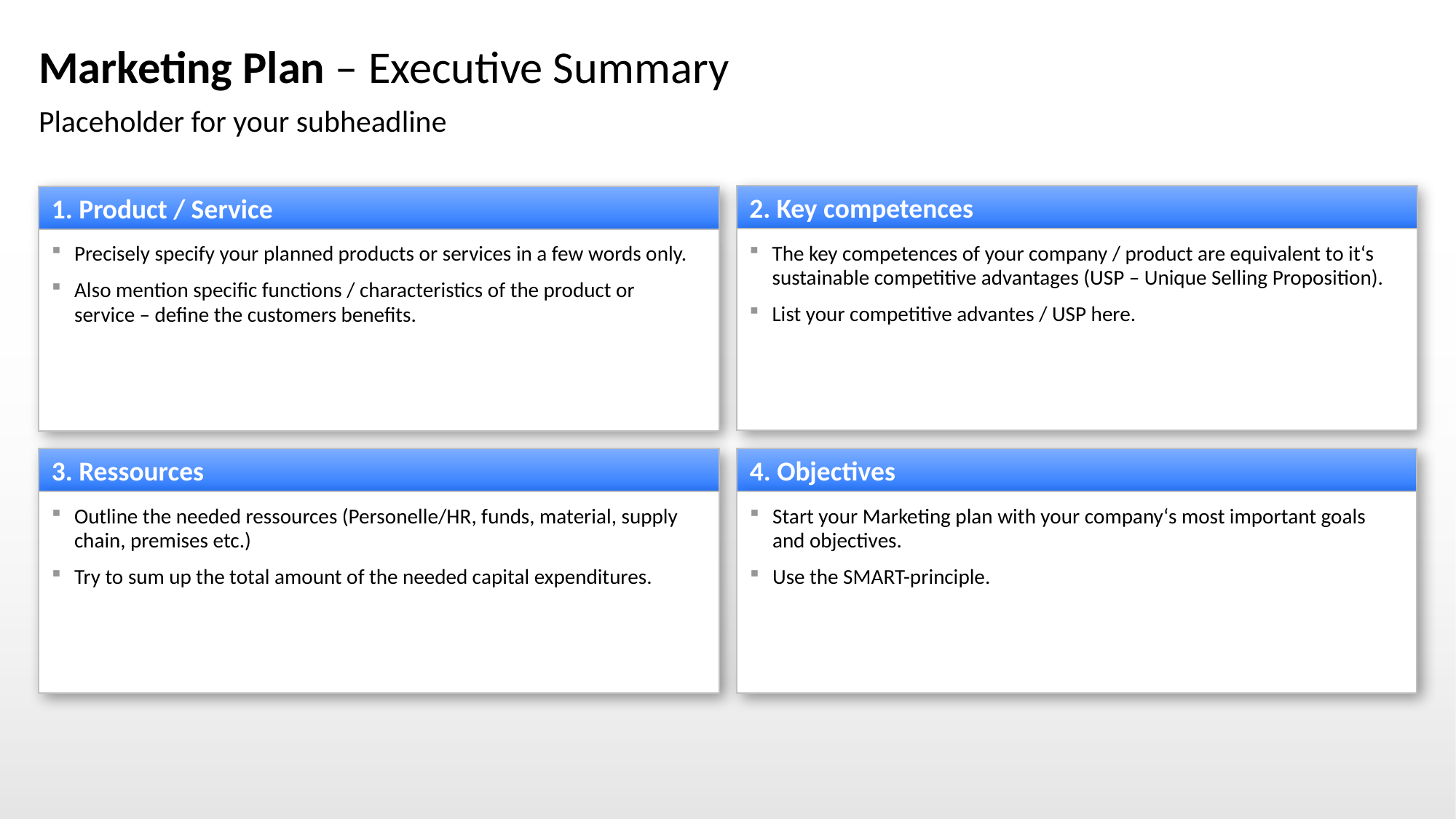

# Marketing Plan – Executive Summary
Placeholder for your subheadline
2. Key competences
The key competences of your company / product are equivalent to it‘s sustainable competitive advantages (USP – Unique Selling Proposition).
List your competitive advantes / USP here.
Precisely specify your planned products or services in a few words only.
Also mention specific functions / characteristics of the product or service – define the customers benefits.
1. Product / Service
3. Ressources
Outline the needed ressources (Personelle/HR, funds, material, supply chain, premises etc.)
Try to sum up the total amount of the needed capital expenditures.
4. Objectives
Start your Marketing plan with your company‘s most important goals and objectives.
Use the SMART-principle.